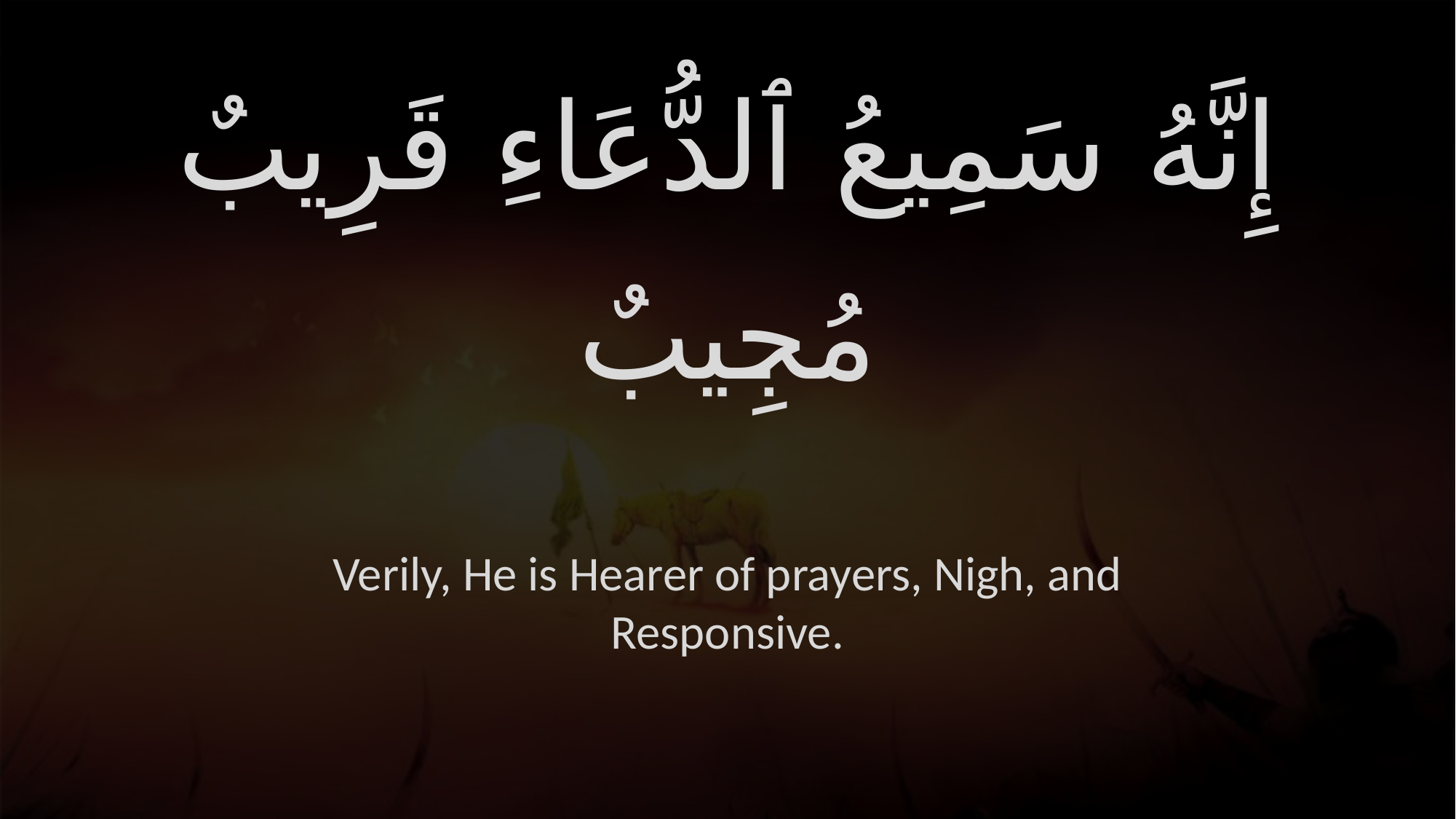

# إِنَّهُ سَمِيعُ ٱلدُّعَاءِ قَرِيبٌ مُجِيبٌ
Verily, He is Hearer of prayers, Nigh, and Responsive.